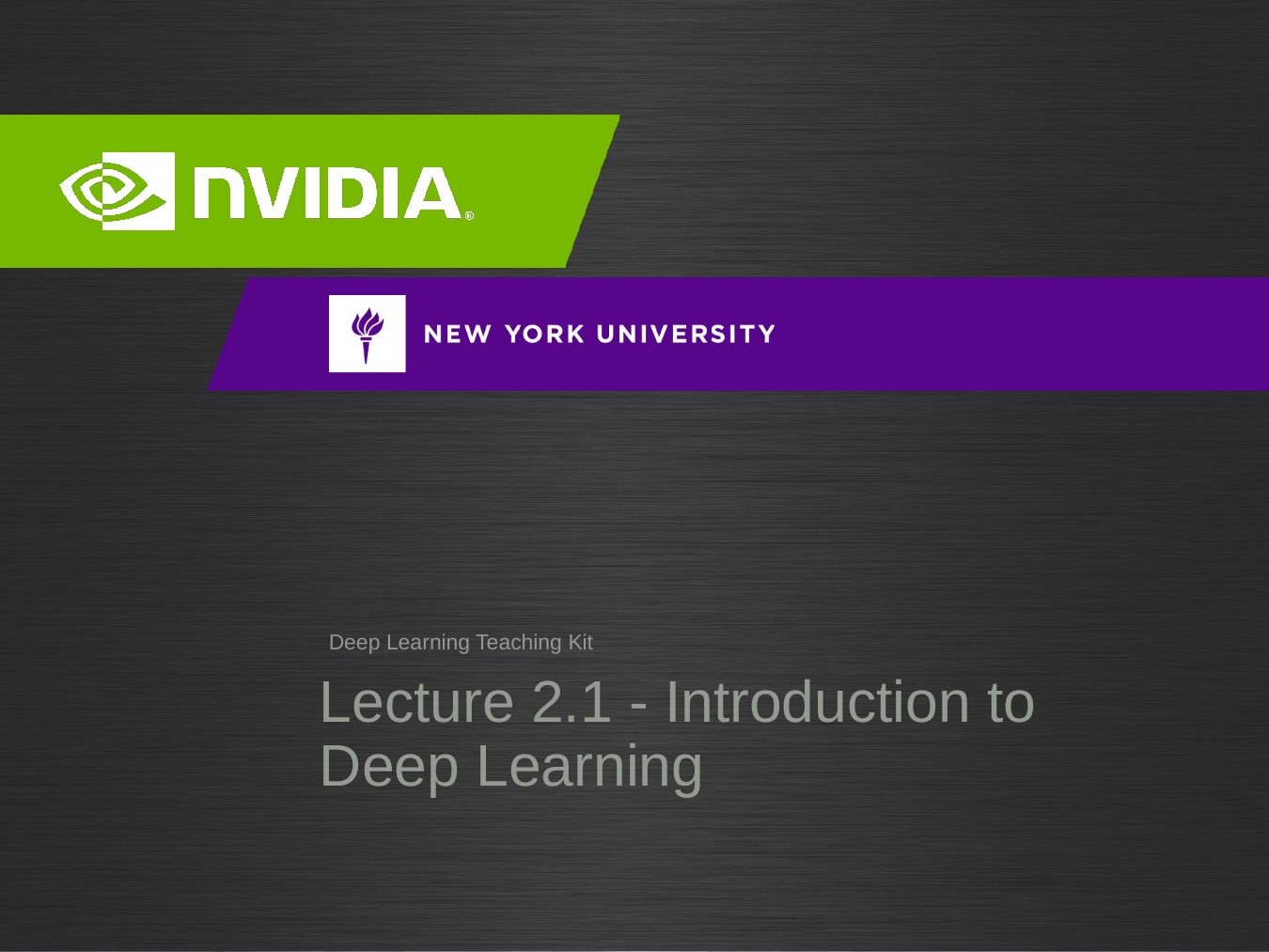

# Lecture 2.1 - Introduction to Deep Learning